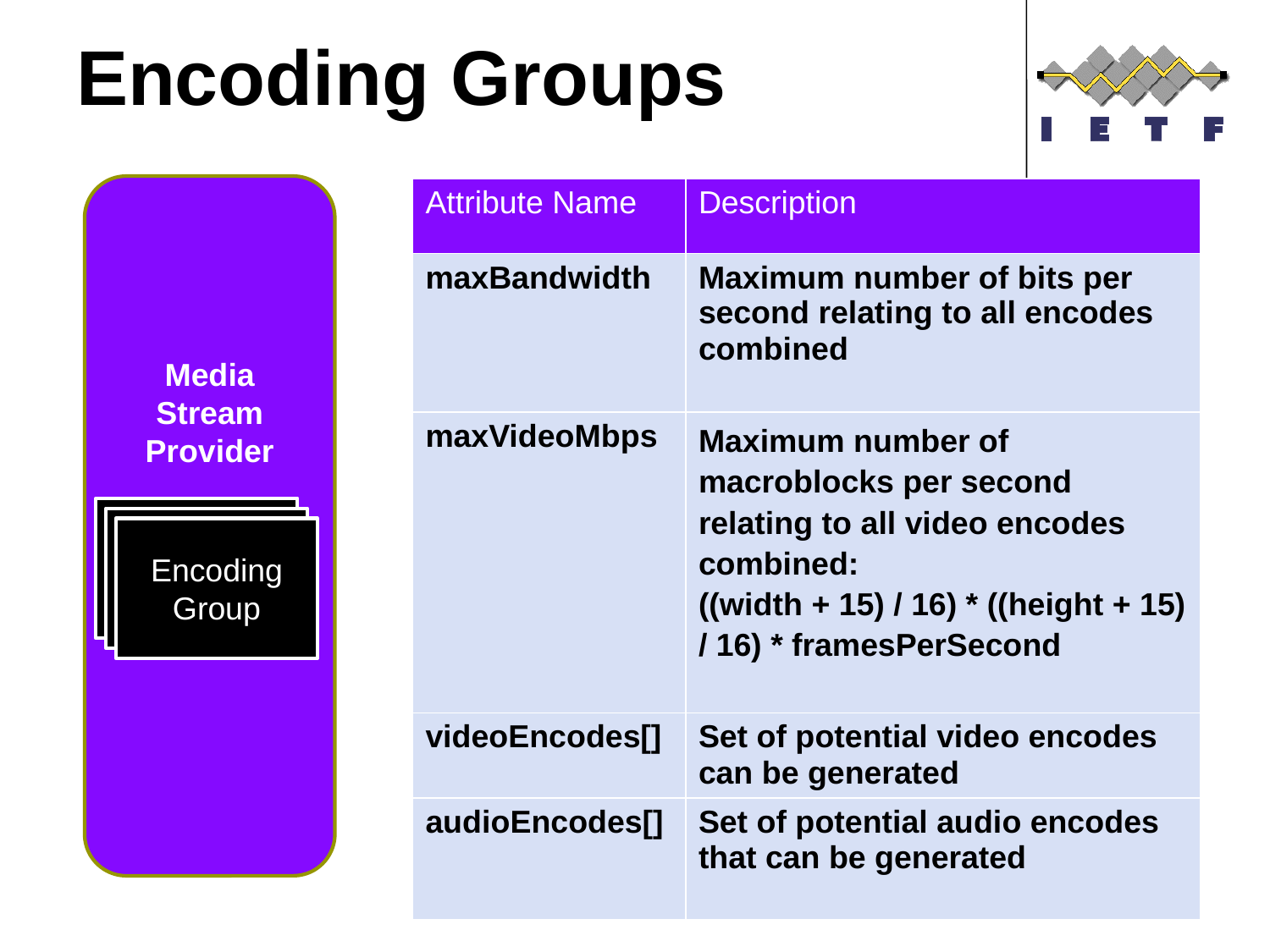

# Encoding Groups
Media Stream Provider

| Attribute Name | Description |
| --- | --- |
| maxBandwidth | Maximum number of bits per second relating to all encodes combined |
| maxVideoMbps | Maximum number of macroblocks per second relating to all video encodes combined: ((width + 15) / 16) \* ((height + 15) / 16) \* framesPerSecond |
| videoEncodes[] | Set of potential video encodes can be generated |
| audioEncodes[] | Set of potential audio encodes that can be generated |
Encoding group
Encoding group
Encoding Group